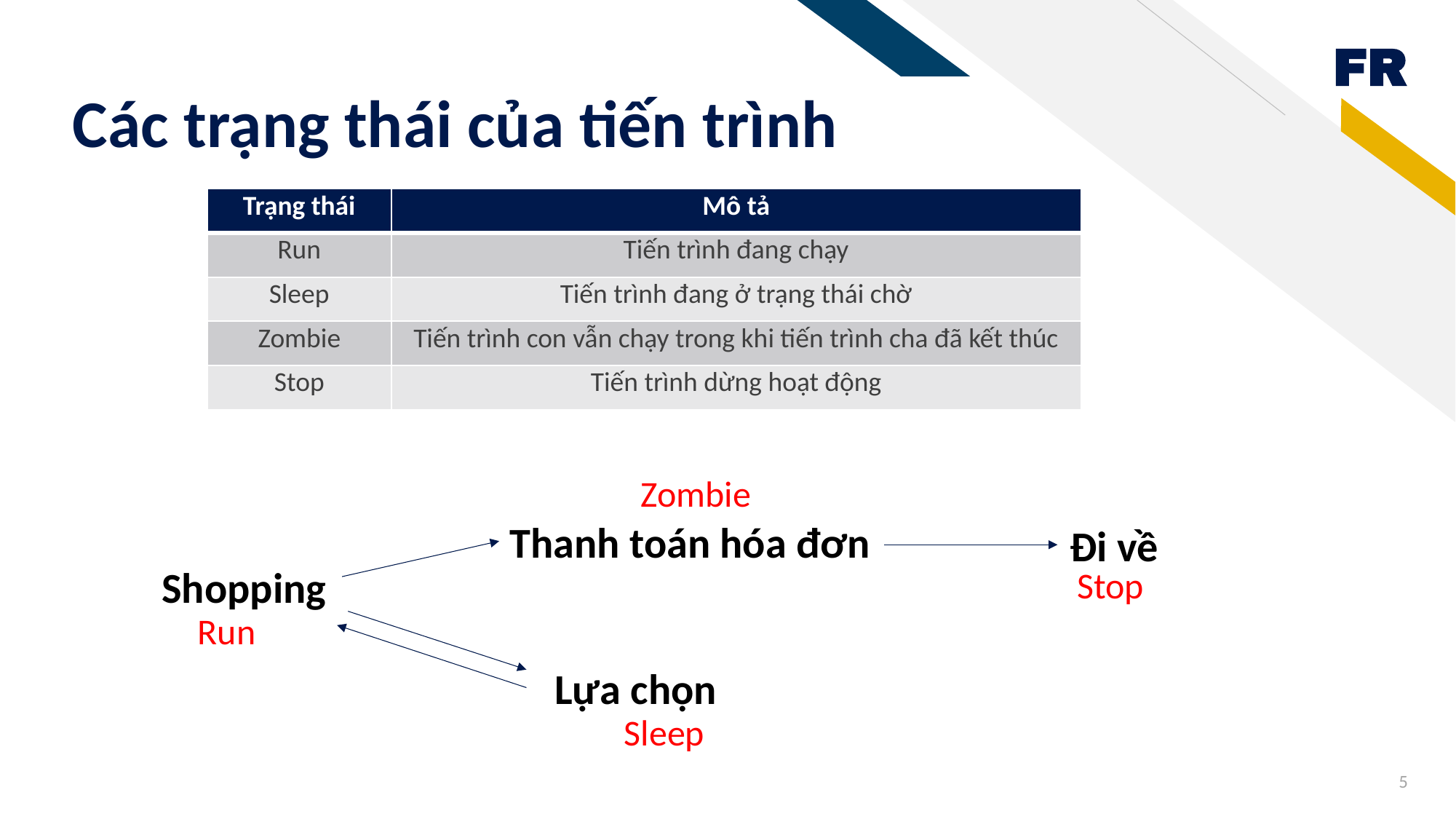

# Các trạng thái của tiến trình
| Trạng thái | Mô tả |
| --- | --- |
| Run | Tiến trình đang chạy |
| Sleep | Tiến trình đang ở trạng thái chờ |
| Zombie | Tiến trình con vẫn chạy trong khi tiến trình cha đã kết thúc |
| Stop | Tiến trình dừng hoạt động |
Zombie
Thanh toán hóa đơn
Đi về
Shopping
Stop
Run
Lựa chọn
Sleep
5